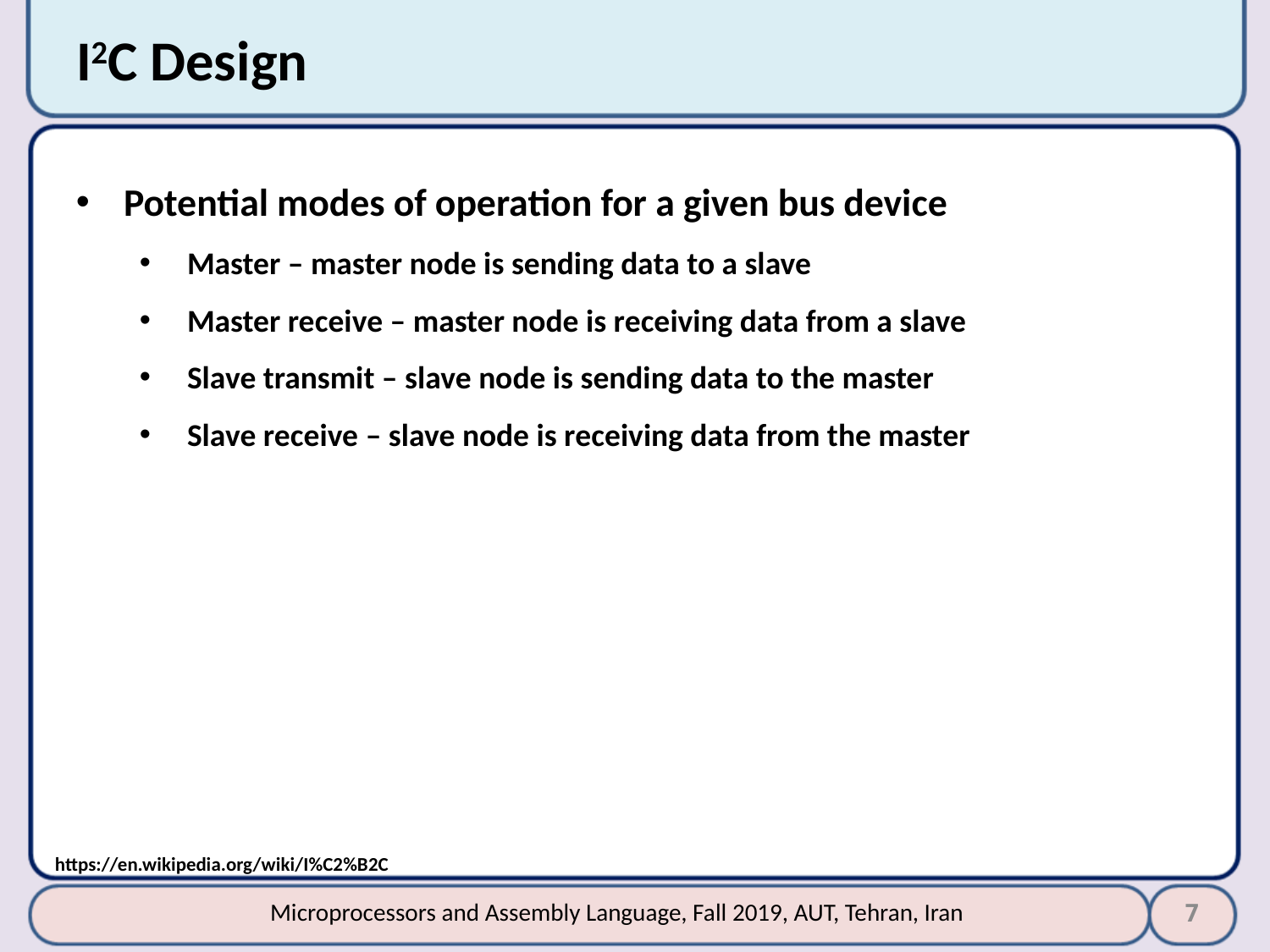

# I2C Design

Potential modes of operation for a given bus device
Master – master node is sending data to a slave
Master receive – master node is receiving data from a slave
Slave transmit – slave node is sending data to the master
Slave receive – slave node is receiving data from the master

https://en.wikipedia.org/wiki/I%C2%B2C
7
Microprocessors and Assembly Language, Fall 2019, AUT, Tehran, Iran